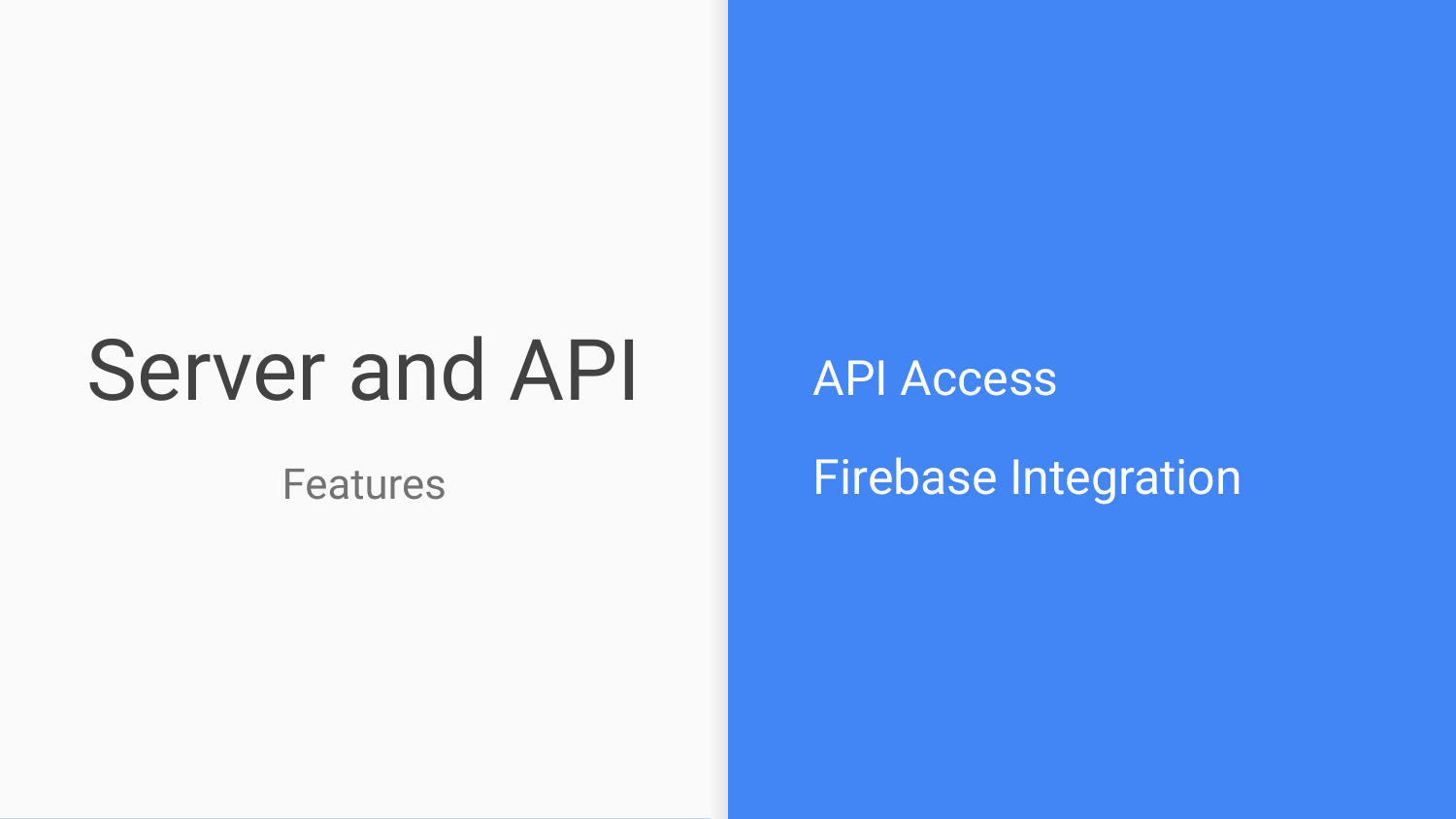

API Access
Firebase Integration
Server and API
Features